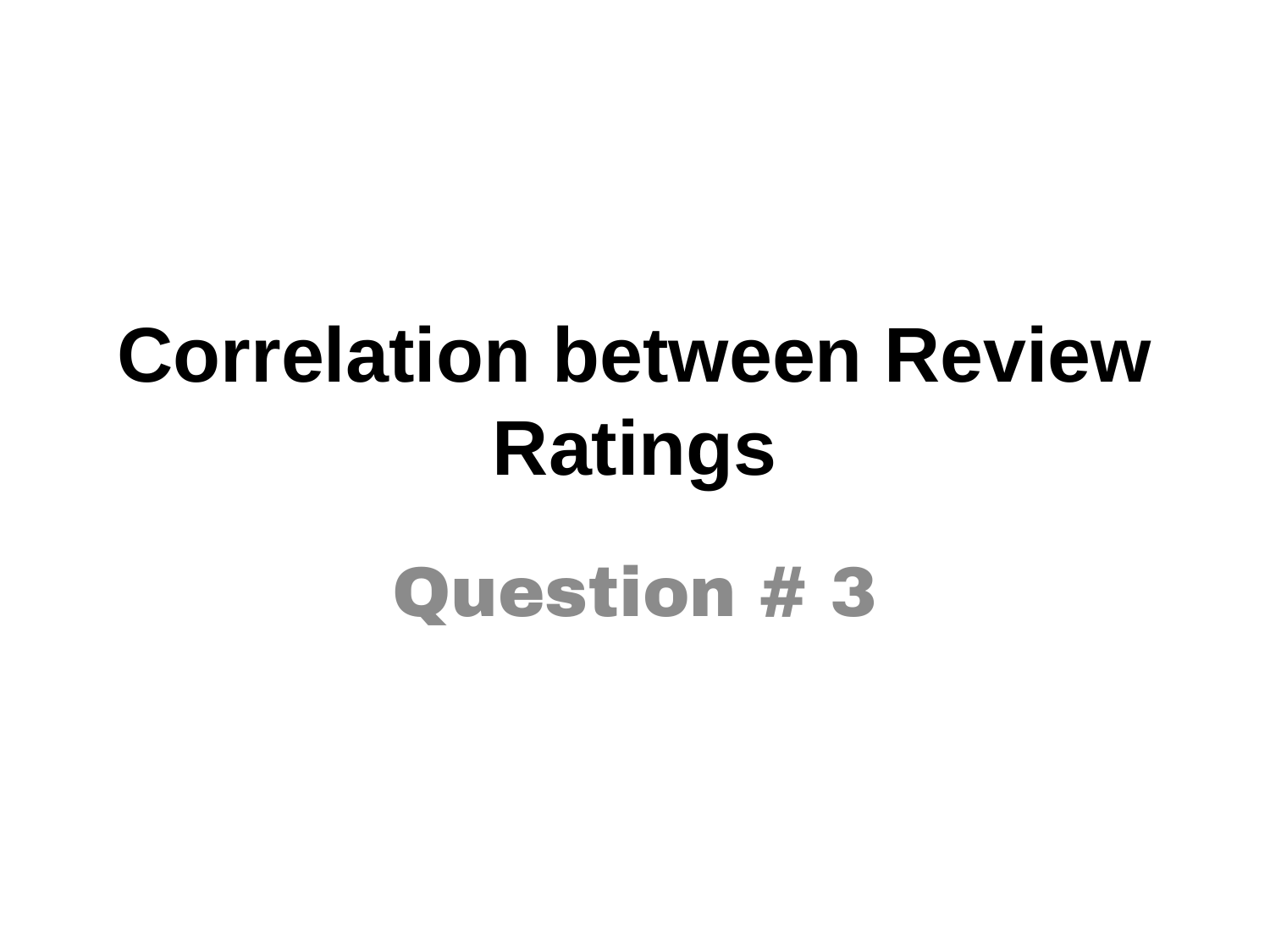

# Correlation between Review Ratings
Question # 3